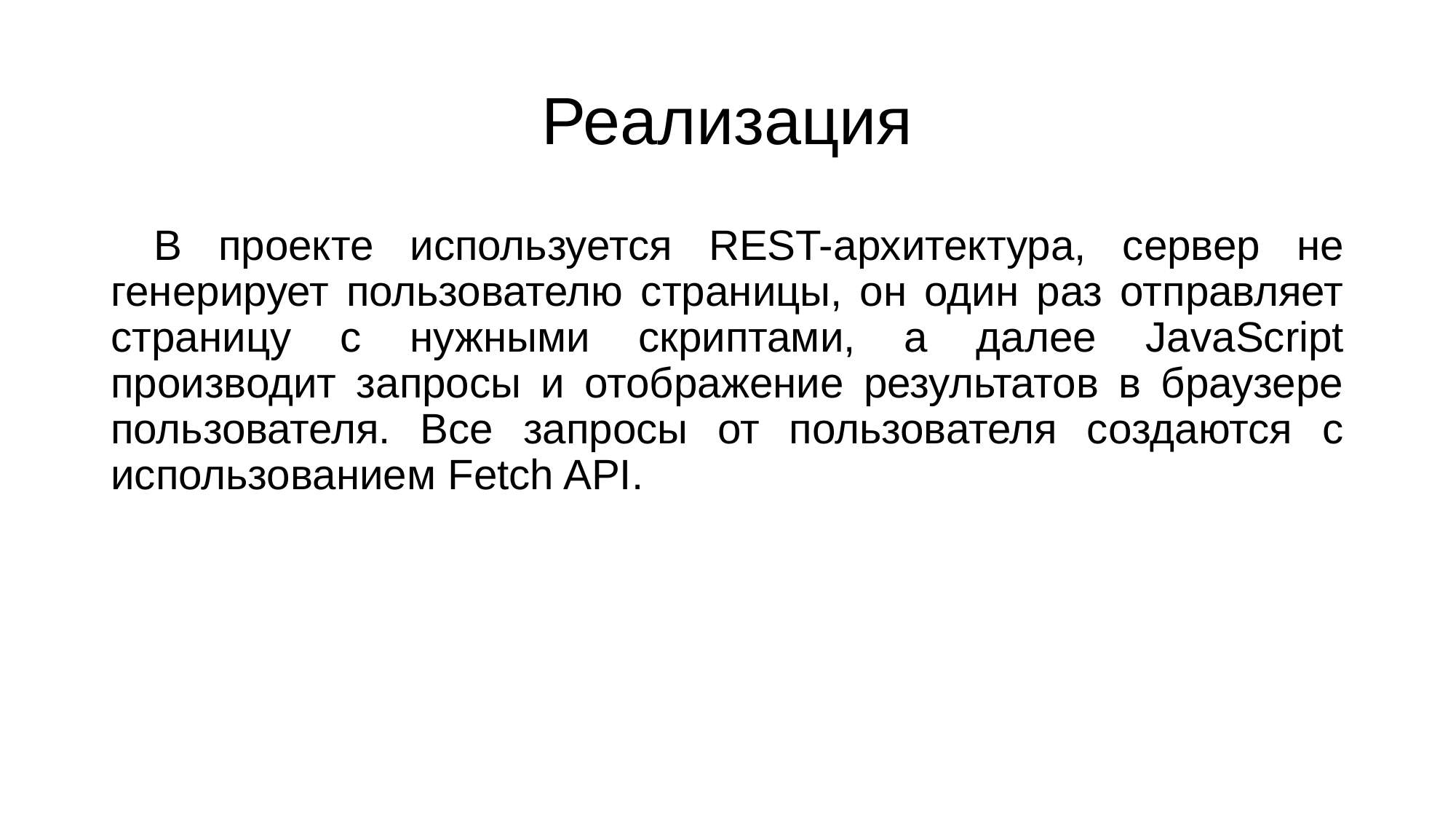

# Реализация
В проекте используется REST-архитектура, сервер не генерирует пользователю страницы, он один раз отправляет страницу с нужными скриптами, а далее JavaScript производит запросы и отображение результатов в браузере пользователя. Все запросы от пользователя создаются с использованием Fetch API.